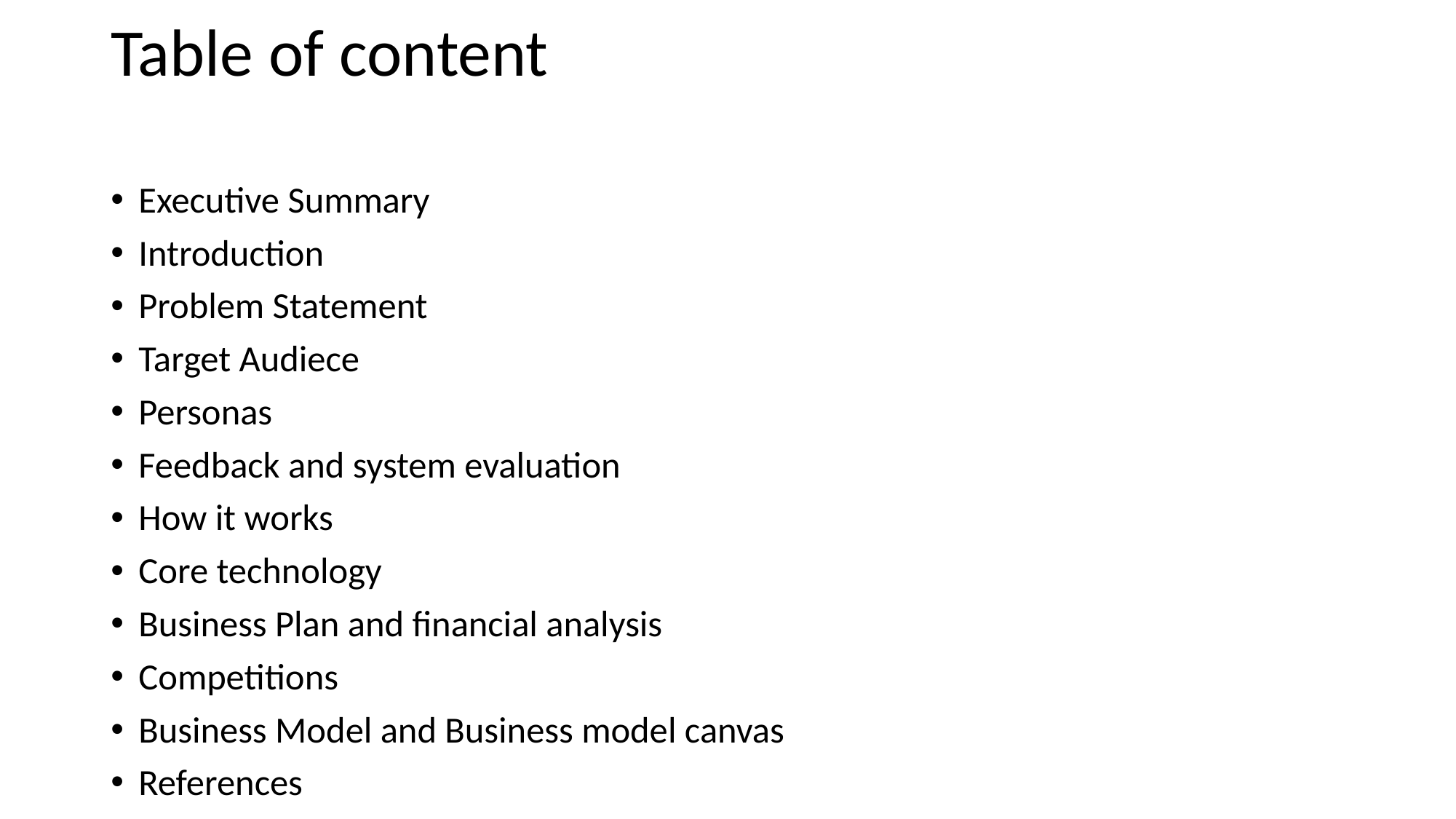

# Table of content
Executive Summary
Introduction
Problem Statement
Target Audiece
Personas
Feedback and system evaluation
How it works
Core technology
Business Plan and financial analysis
Competitions
Business Model and Business model canvas
References